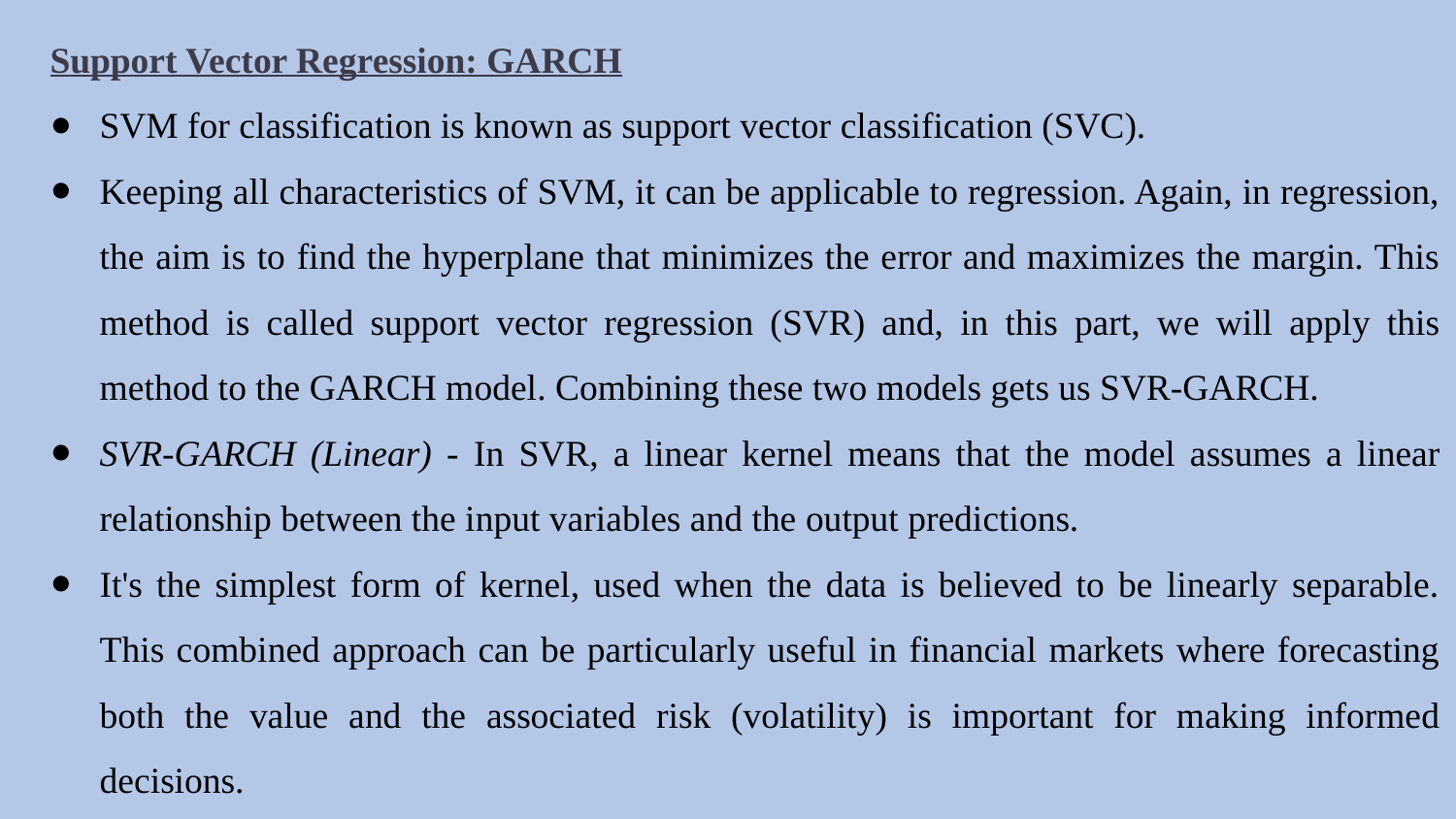

Support Vector Regression: GARCH
SVM for classification is known as support vector classification (SVC).
Keeping all characteristics of SVM, it can be applicable to regression. Again, in regression, the aim is to find the hyperplane that minimizes the error and maximizes the margin. This method is called support vector regression (SVR) and, in this part, we will apply this method to the GARCH model. Combining these two models gets us SVR-GARCH.
SVR-GARCH (Linear) - In SVR, a linear kernel means that the model assumes a linear relationship between the input variables and the output predictions.
It's the simplest form of kernel, used when the data is believed to be linearly separable. This combined approach can be particularly useful in financial markets where forecasting both the value and the associated risk (volatility) is important for making informed decisions.

#